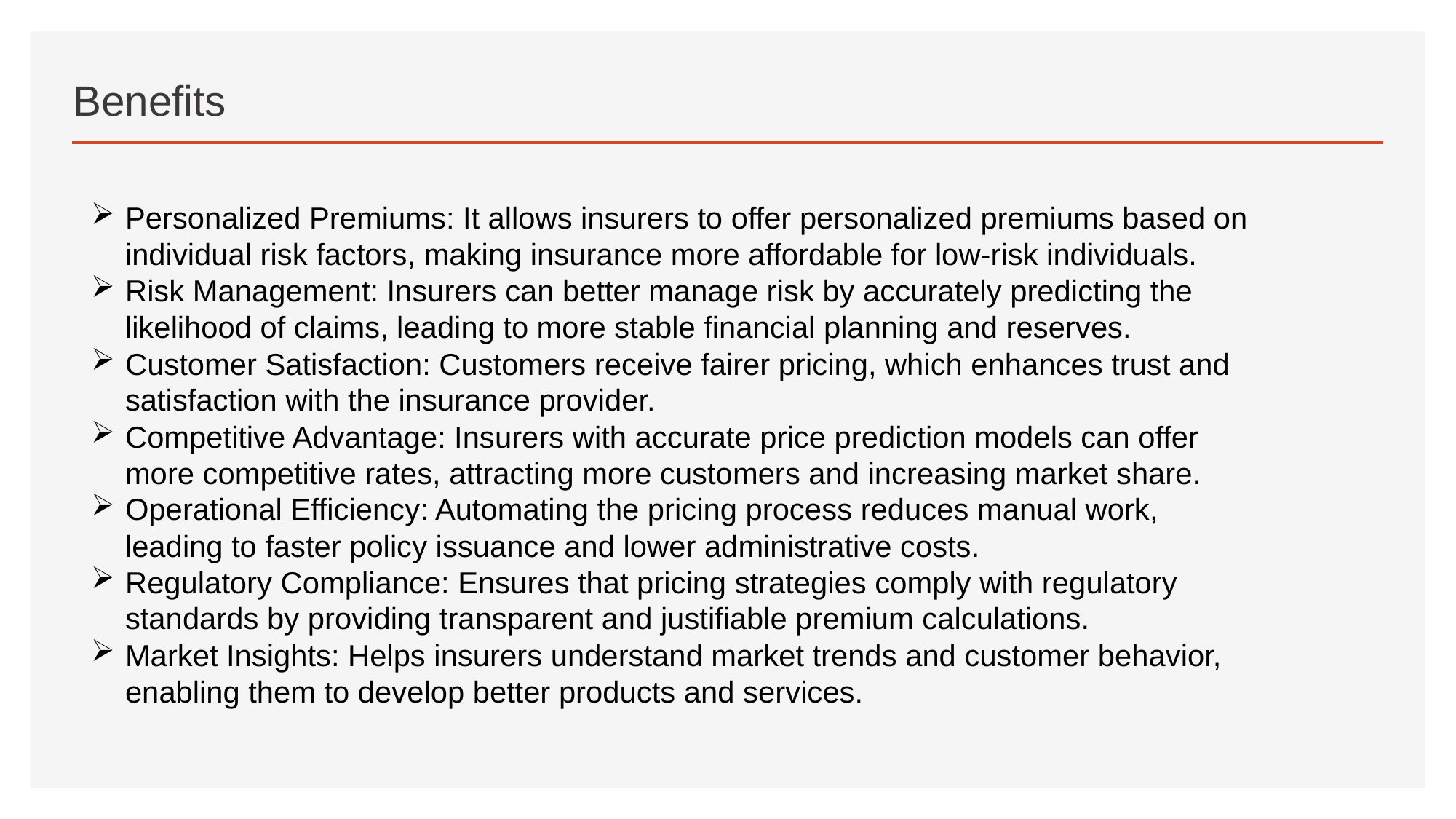

# Benefits
Personalized Premiums: It allows insurers to offer personalized premiums based on individual risk factors, making insurance more affordable for low-risk individuals.
Risk Management: Insurers can better manage risk by accurately predicting the likelihood of claims, leading to more stable financial planning and reserves.
Customer Satisfaction: Customers receive fairer pricing, which enhances trust and satisfaction with the insurance provider.
Competitive Advantage: Insurers with accurate price prediction models can offer more competitive rates, attracting more customers and increasing market share.
Operational Efficiency: Automating the pricing process reduces manual work, leading to faster policy issuance and lower administrative costs.
Regulatory Compliance: Ensures that pricing strategies comply with regulatory standards by providing transparent and justifiable premium calculations.
Market Insights: Helps insurers understand market trends and customer behavior, enabling them to develop better products and services.